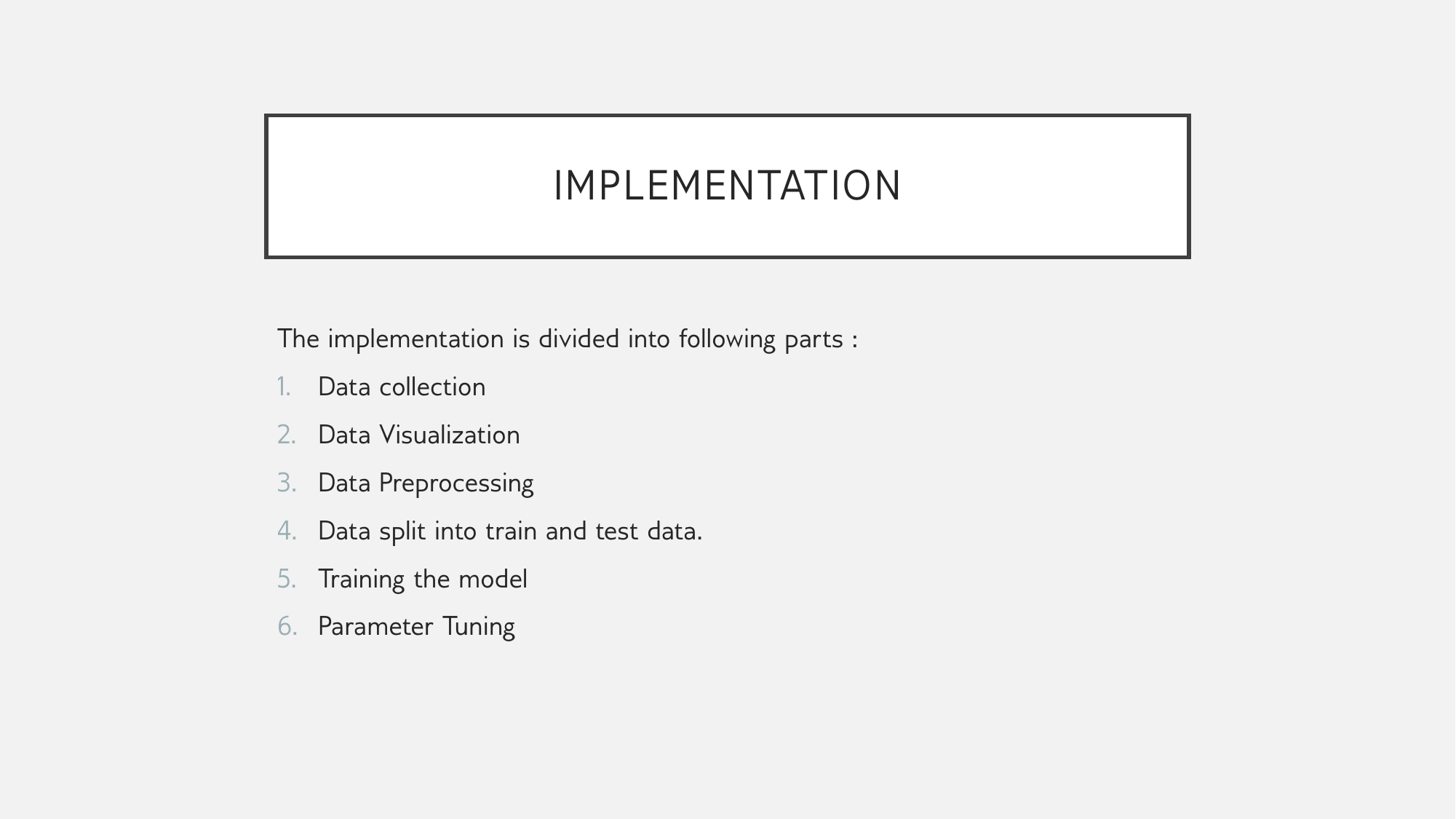

# implementation
The implementation is divided into following parts :
Data collection
Data Visualization
Data Preprocessing
Data split into train and test data.
Training the model
Parameter Tuning